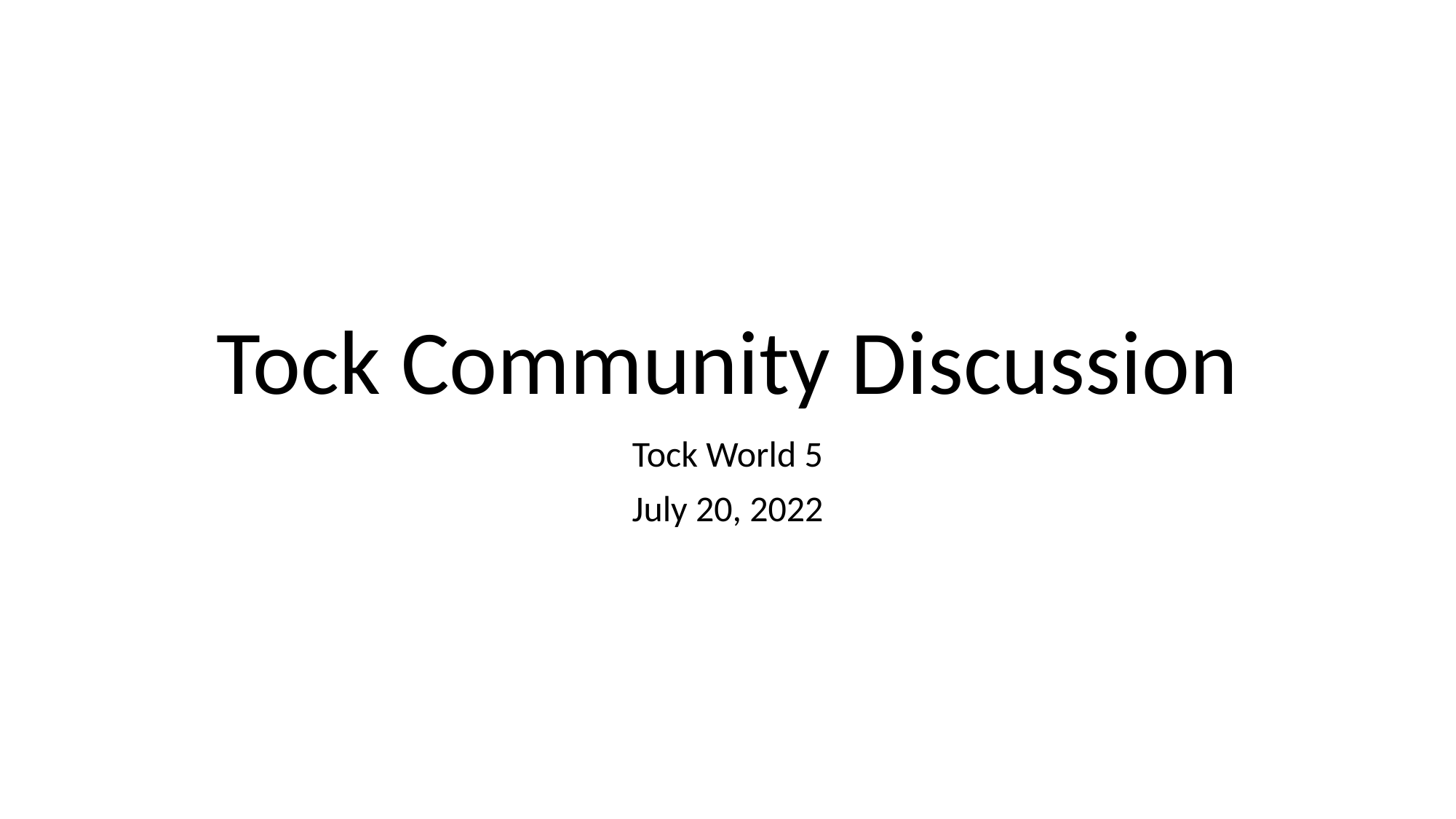

# Tock Community Discussion
Tock World 5
July 20, 2022